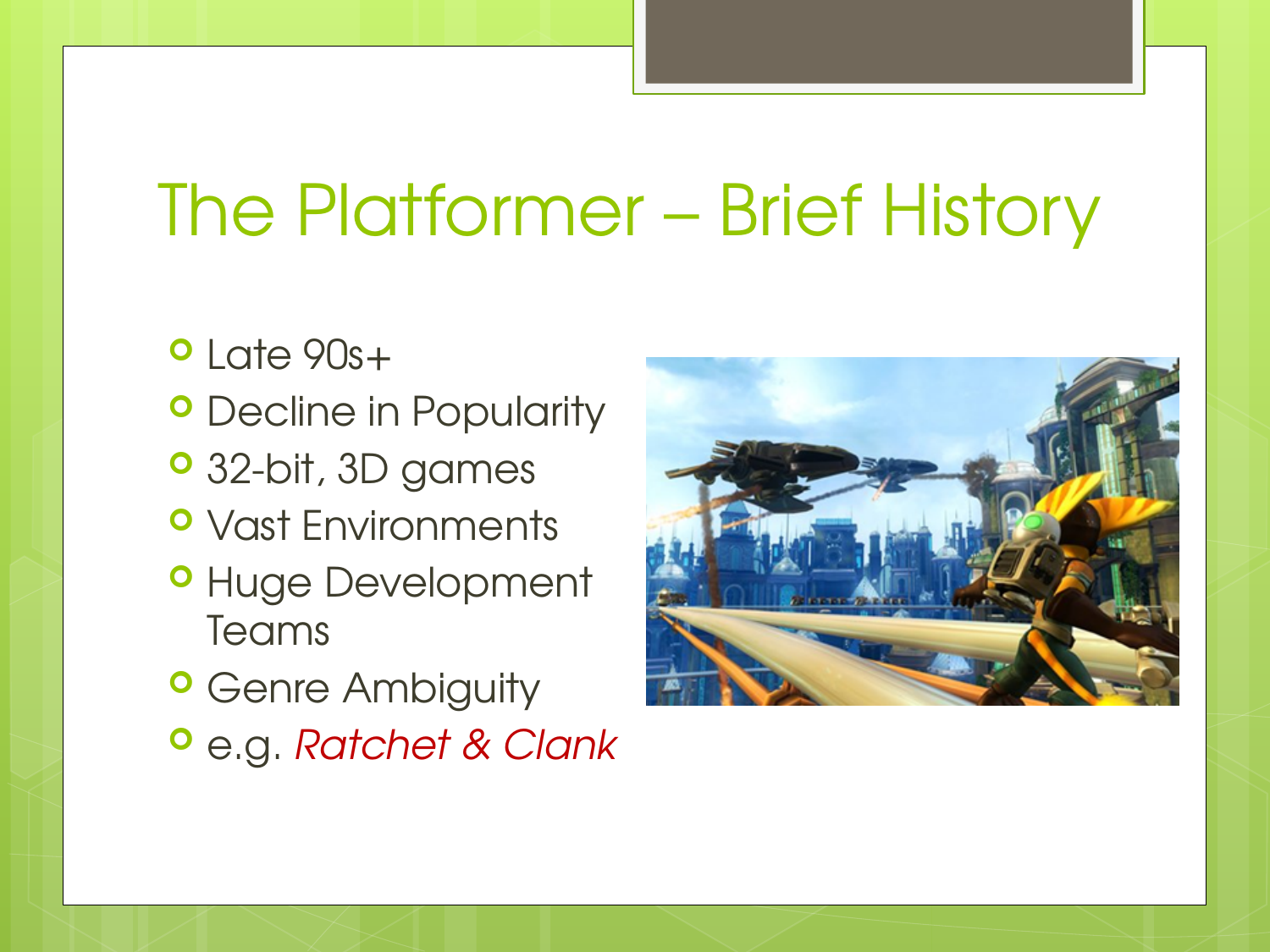

# The Platformer – Brief History
Late 90s+
Decline in Popularity
32-bit, 3D games
Vast Environments
Huge Development Teams
Genre Ambiguity
e.g. Ratchet & Clank